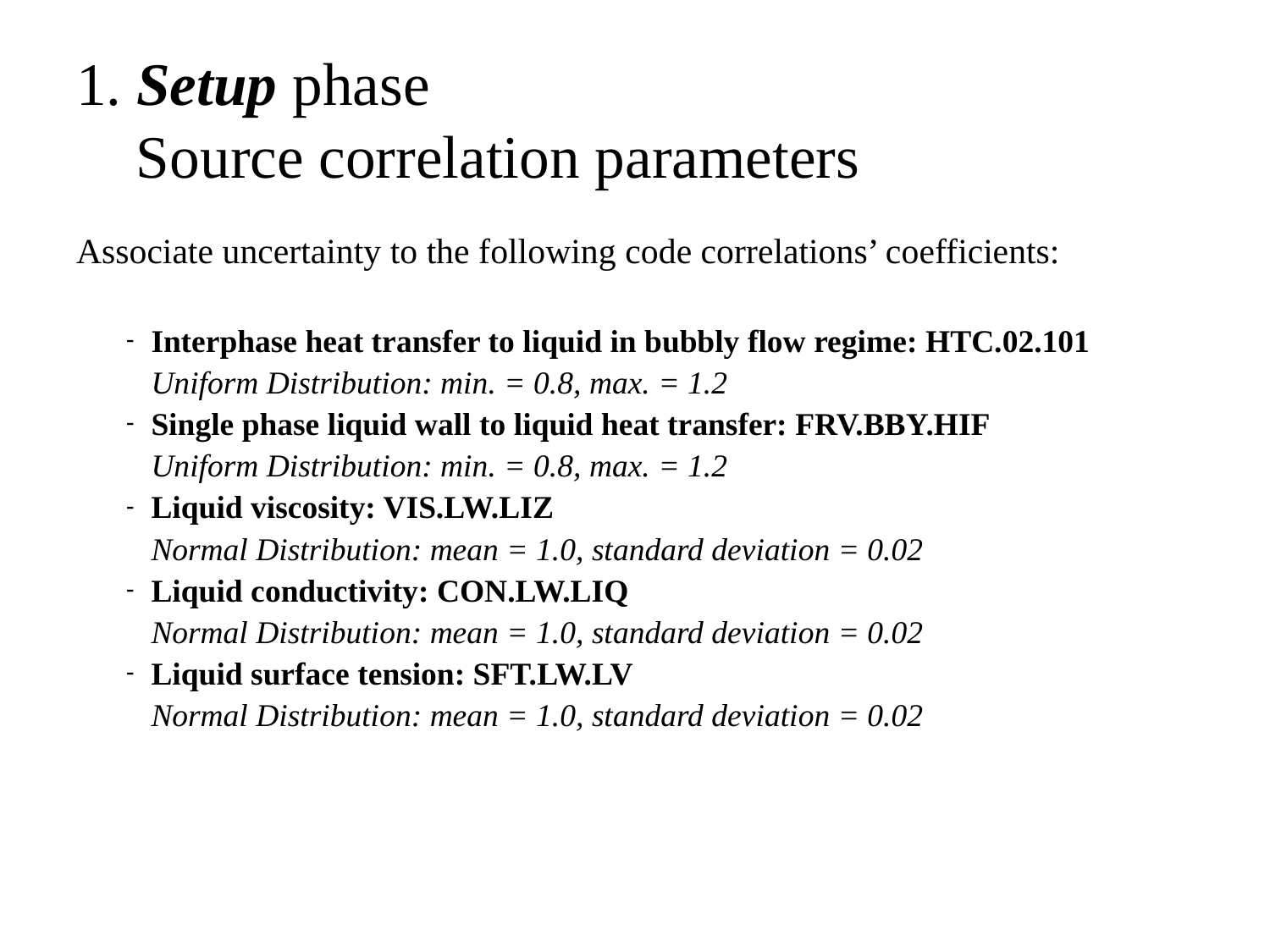

# 1. Setup phase Source correlation parameters
Associate uncertainty to the following code correlations’ coefficients:

Interphase heat transfer to liquid in bubbly flow regime: HTC.02.101
Uniform Distribution: min. = 0.8, max. = 1.2
Single phase liquid wall to liquid heat transfer: FRV.BBY.HIF
Uniform Distribution: min. = 0.8, max. = 1.2
Liquid viscosity: VIS.LW.LIZ
Normal Distribution: mean = 1.0, standard deviation = 0.02
Liquid conductivity: CON.LW.LIQ
Normal Distribution: mean = 1.0, standard deviation = 0.02
Liquid surface tension: SFT.LW.LV
Normal Distribution: mean = 1.0, standard deviation = 0.02